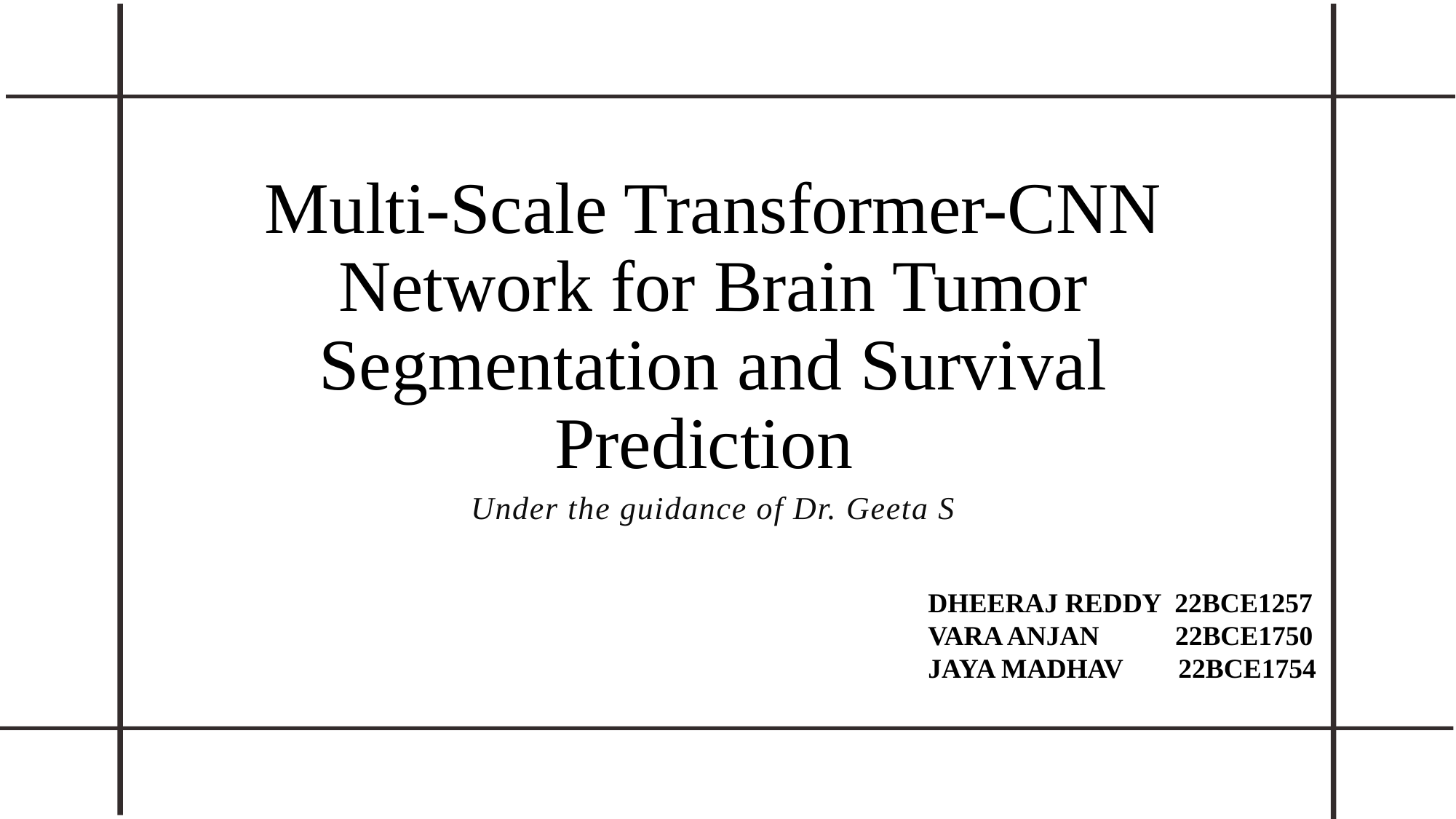

# Multi-Scale Transformer-CNN Network for Brain Tumor Segmentation and Survival Prediction

Under the guidance of Dr. Geeta S
DHEERAJ REDDY  22BCE1257
VARA ANJAN           22BCE1750
JAYA MADHAV        22BCE1754